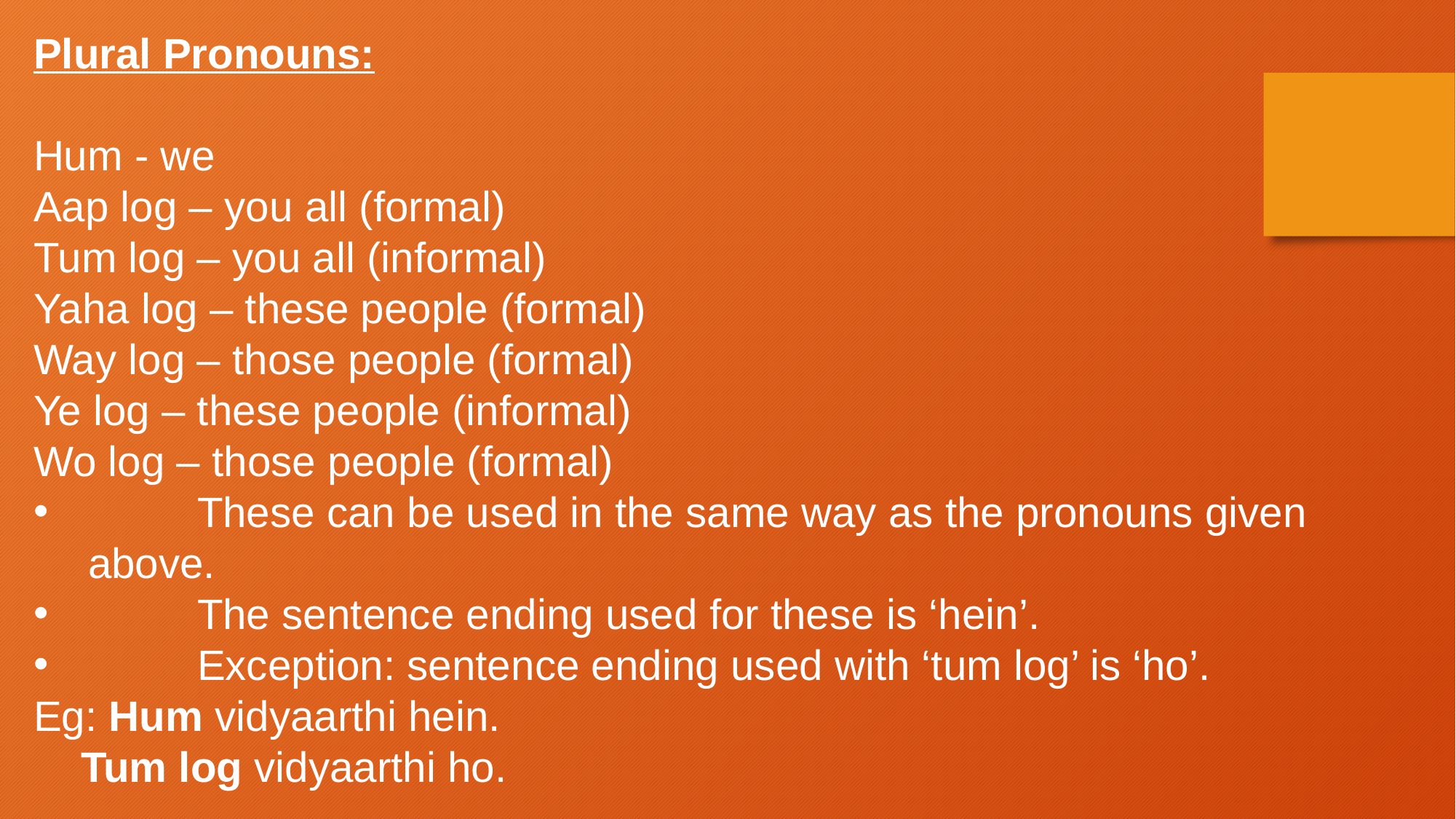

Plural Pronouns:

Hum - we
Aap log – you all (formal)
Tum log – you all (informal)
Yaha log – these people (formal)
Way log – those people (formal)
Ye log – these people (informal)
Wo log – those people (formal)
	These can be used in the same way as the pronouns given above.
	The sentence ending used for these is ‘hein’.
	Exception: sentence ending used with ‘tum log’ is ‘ho’.
Eg: Hum vidyaarthi hein.
    Tum log vidyaarthi ho.